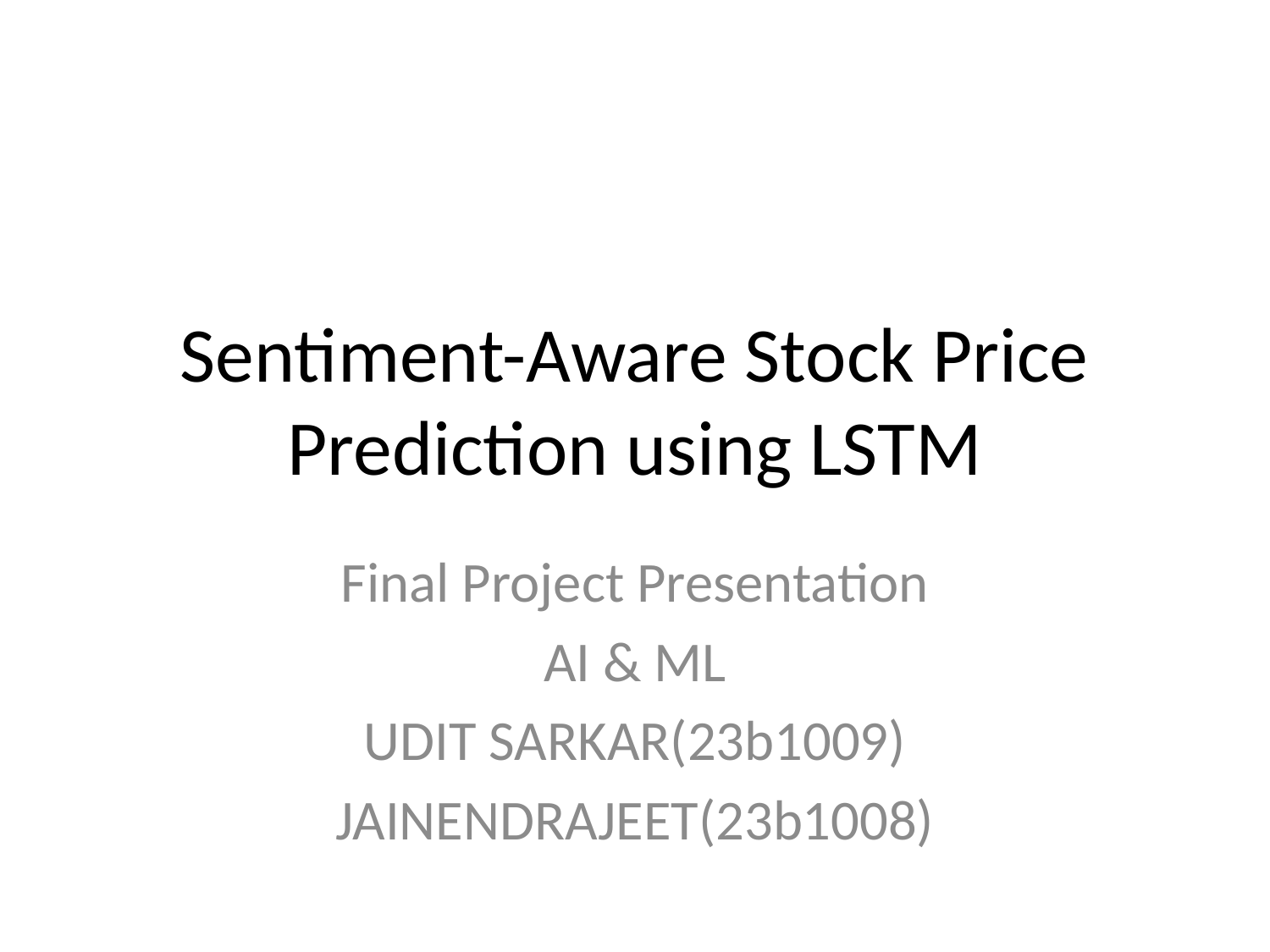

# Sentiment-Aware Stock Price Prediction using LSTM
Final Project Presentation
AI & ML
UDIT SARKAR(23b1009)
JAINENDRAJEET(23b1008)